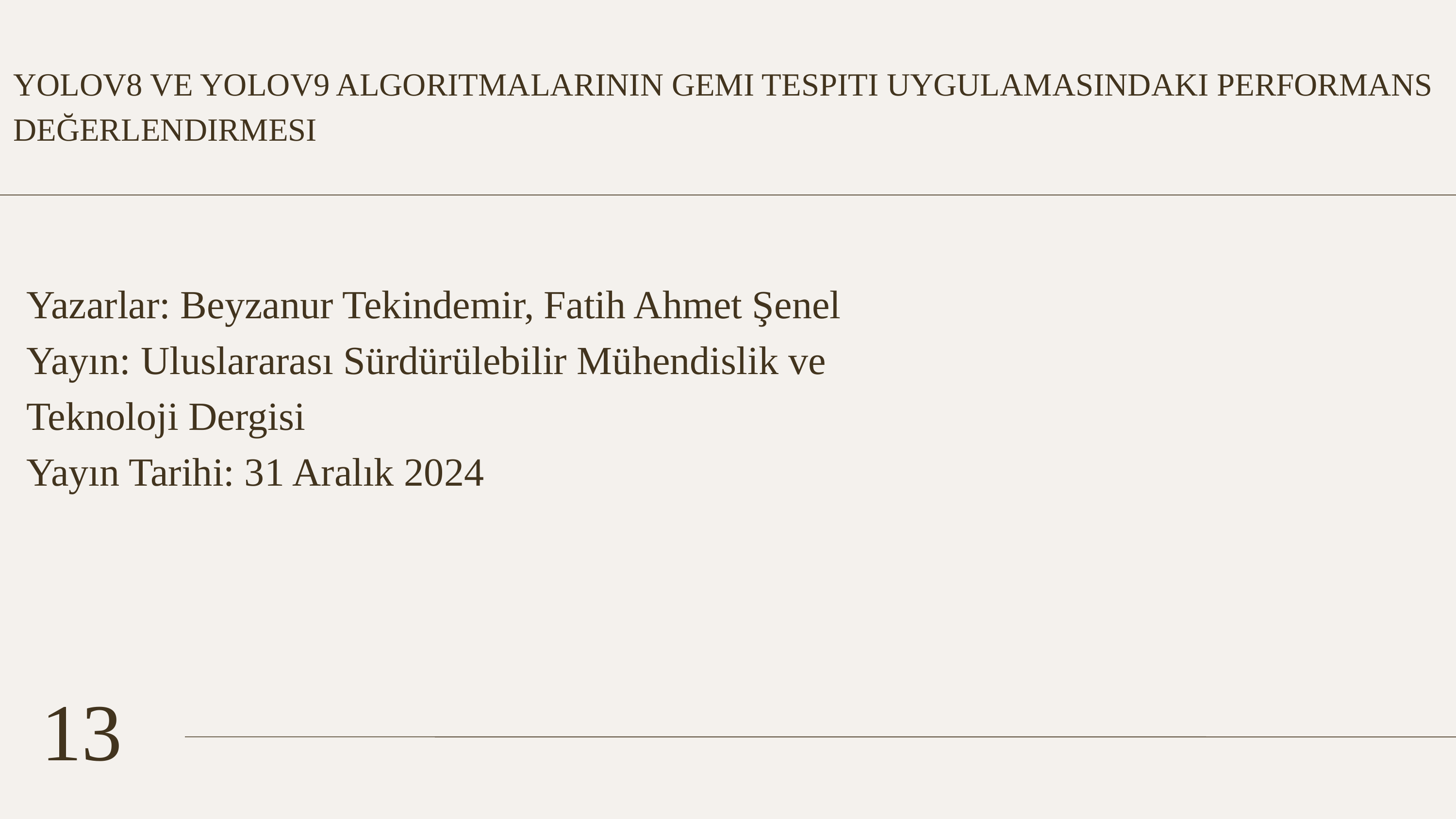

YOLOV8 VE YOLOV9 ALGORITMALARININ GEMI TESPITI UYGULAMASINDAKI PERFORMANS DEĞERLENDIRMESI

Yazarlar: Beyzanur Tekindemir, Fatih Ahmet Şenel
Yayın: Uluslararası Sürdürülebilir Mühendislik ve Teknoloji Dergisi
Yayın Tarihi: 31 Aralık 2024
13